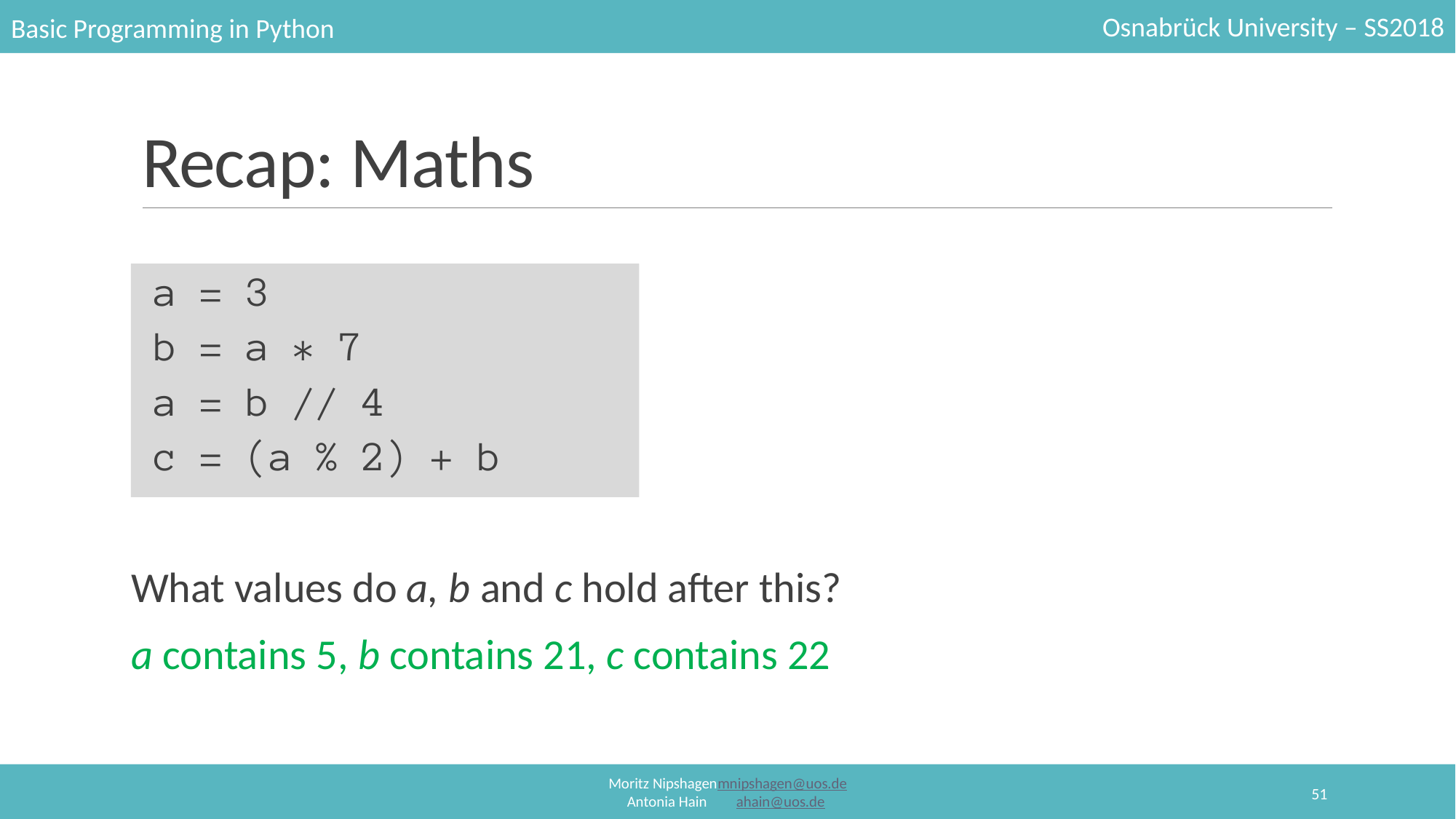

# Recap: Maths

What values do a, b and c hold after this?
a contains 5, b contains 21, c contains 22
a = 3
b = a * 7
a = b // 4
c = (a % 2) + b
51